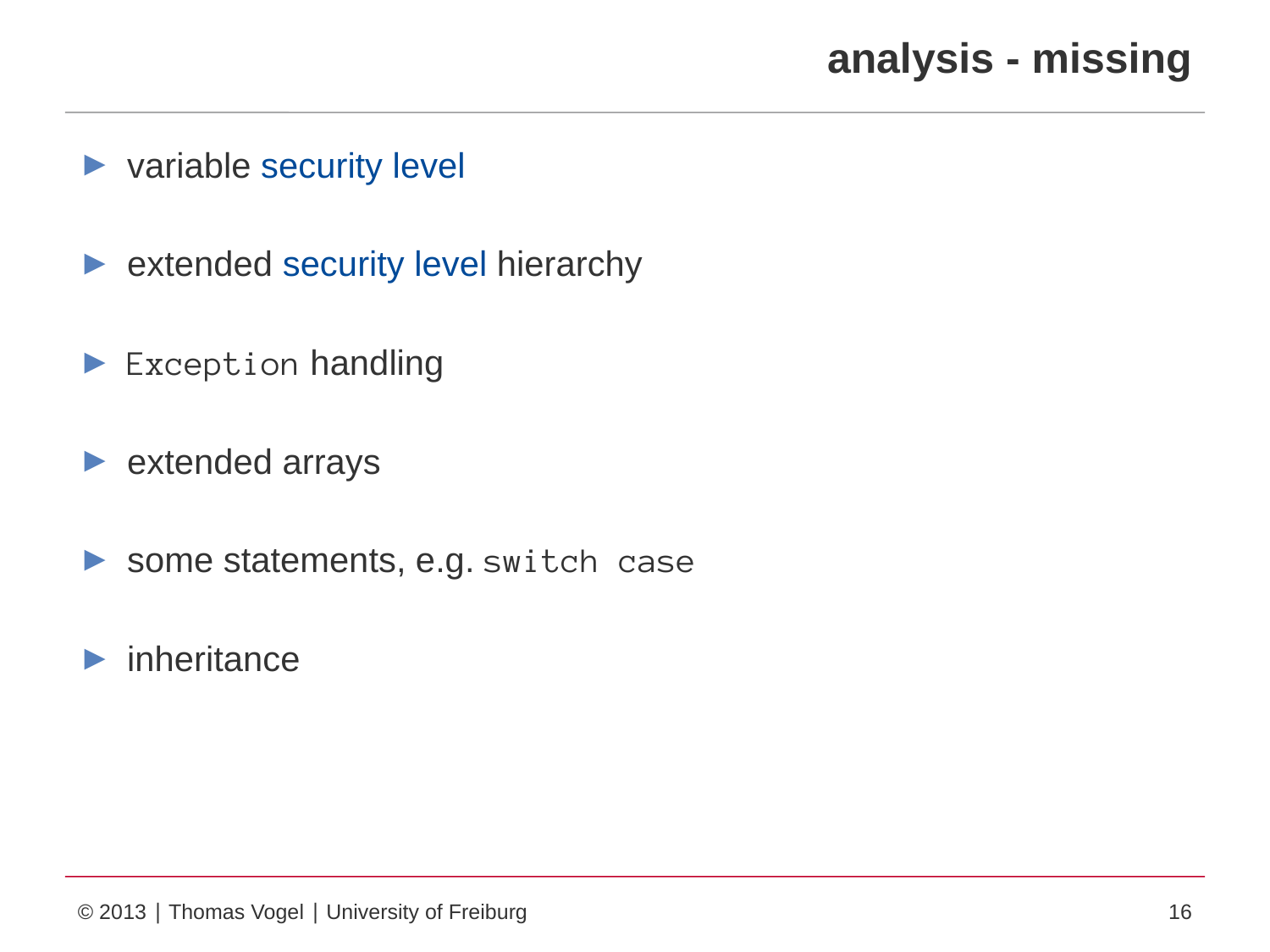

# analysis - missing
variable security level

extended security level hierarchy

Exception handling

extended arrays

some statements, e.g. switch case

inheritance